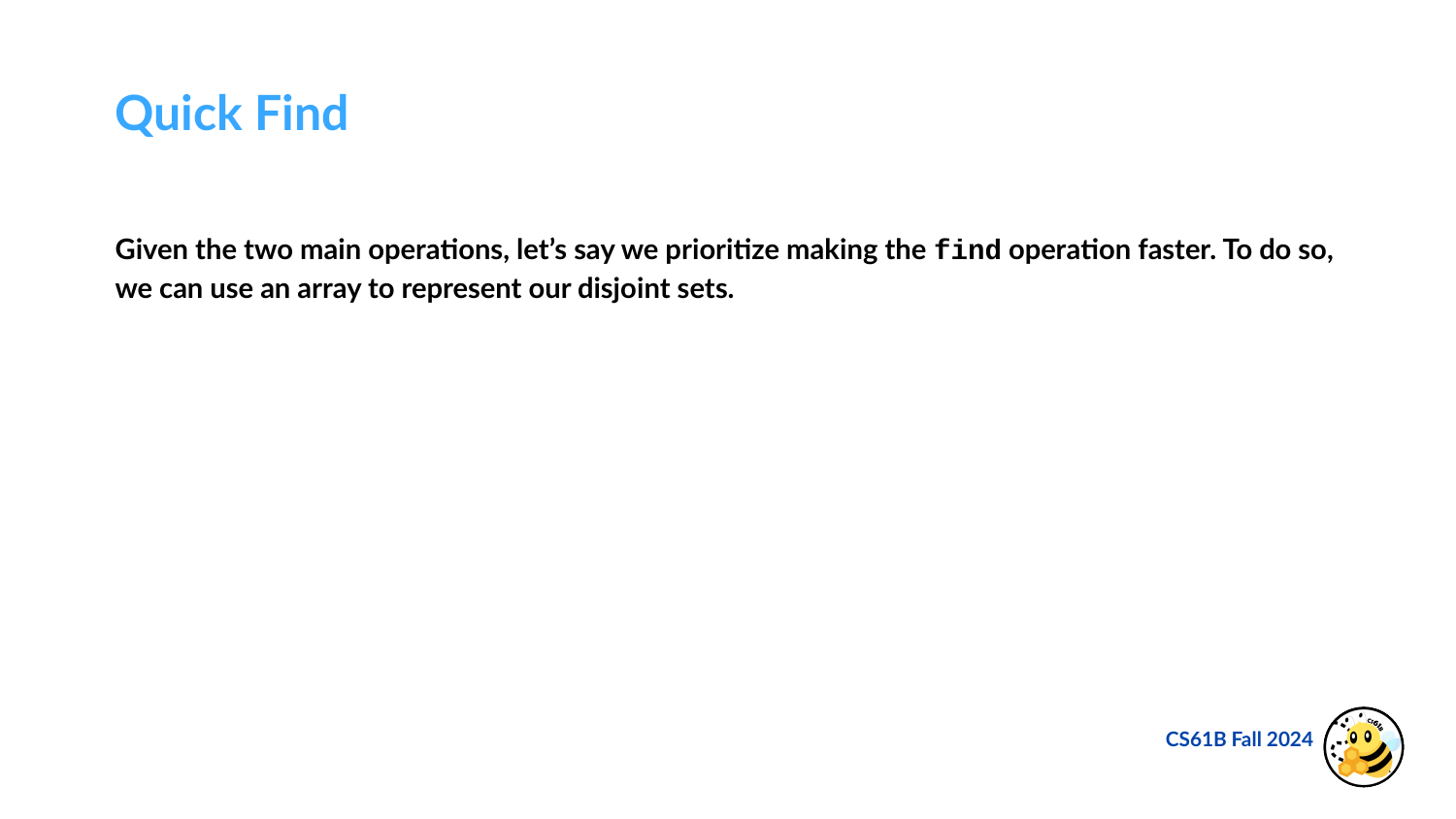

Quick Find
Given the two main operations, let’s say we prioritize making the find operation faster. To do so, we can use an array to represent our disjoint sets.